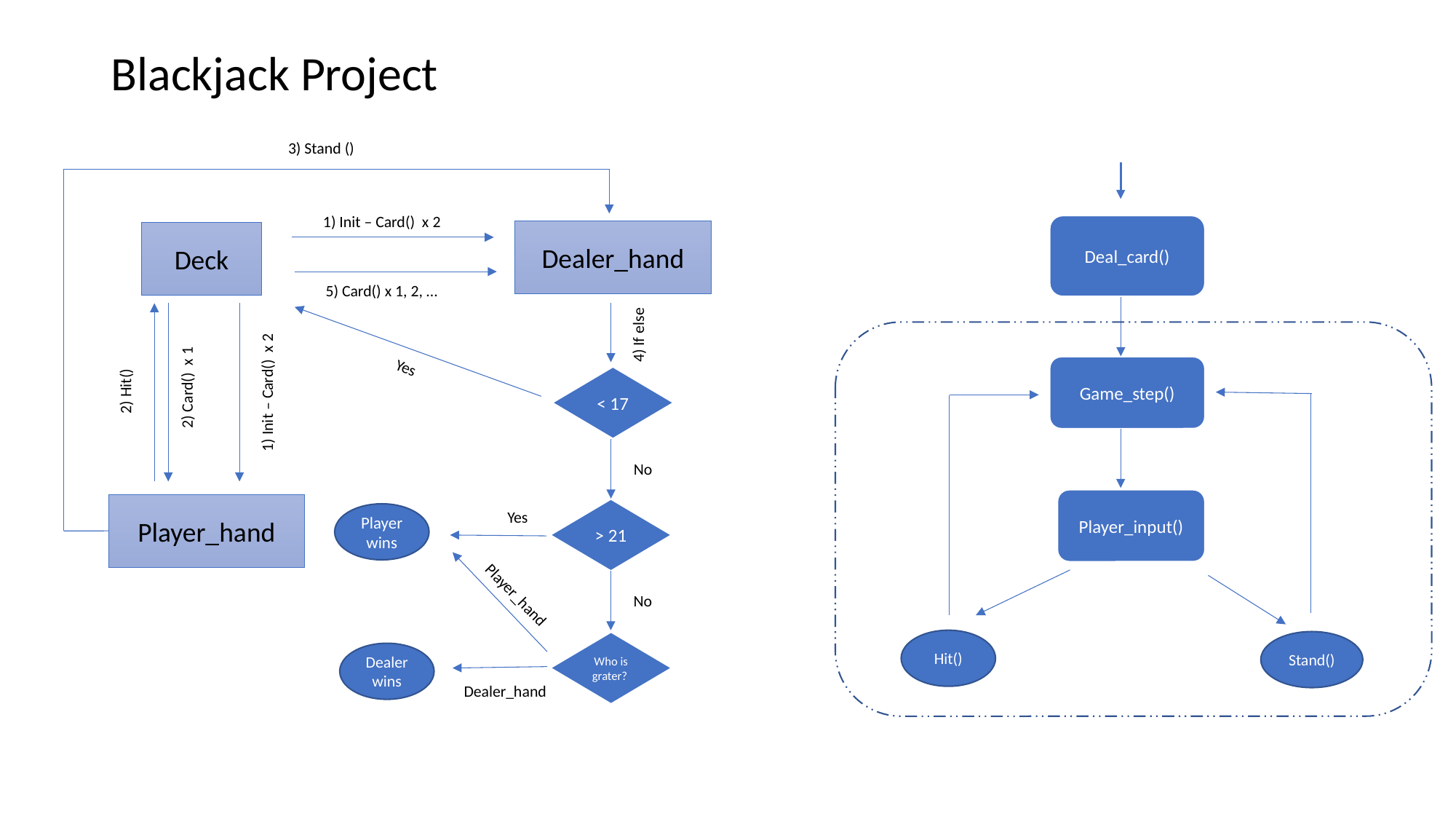

# Blackjack Project
3) Stand ()
1) Init – Card()  x 2
Deal_card()
Dealer_hand
Deck
5) Card() x 1, 2, …
4) If else

Yes
Game_step()
< 17
2) Card()  x 1
2) Hit()
1) Init – Card()  x 2
No
Player_input()
Player_hand
> 21
Yes
Player wins
Player_hand
No
Hit()
Who is grater?
Stand()
Dealer wins
Dealer_hand